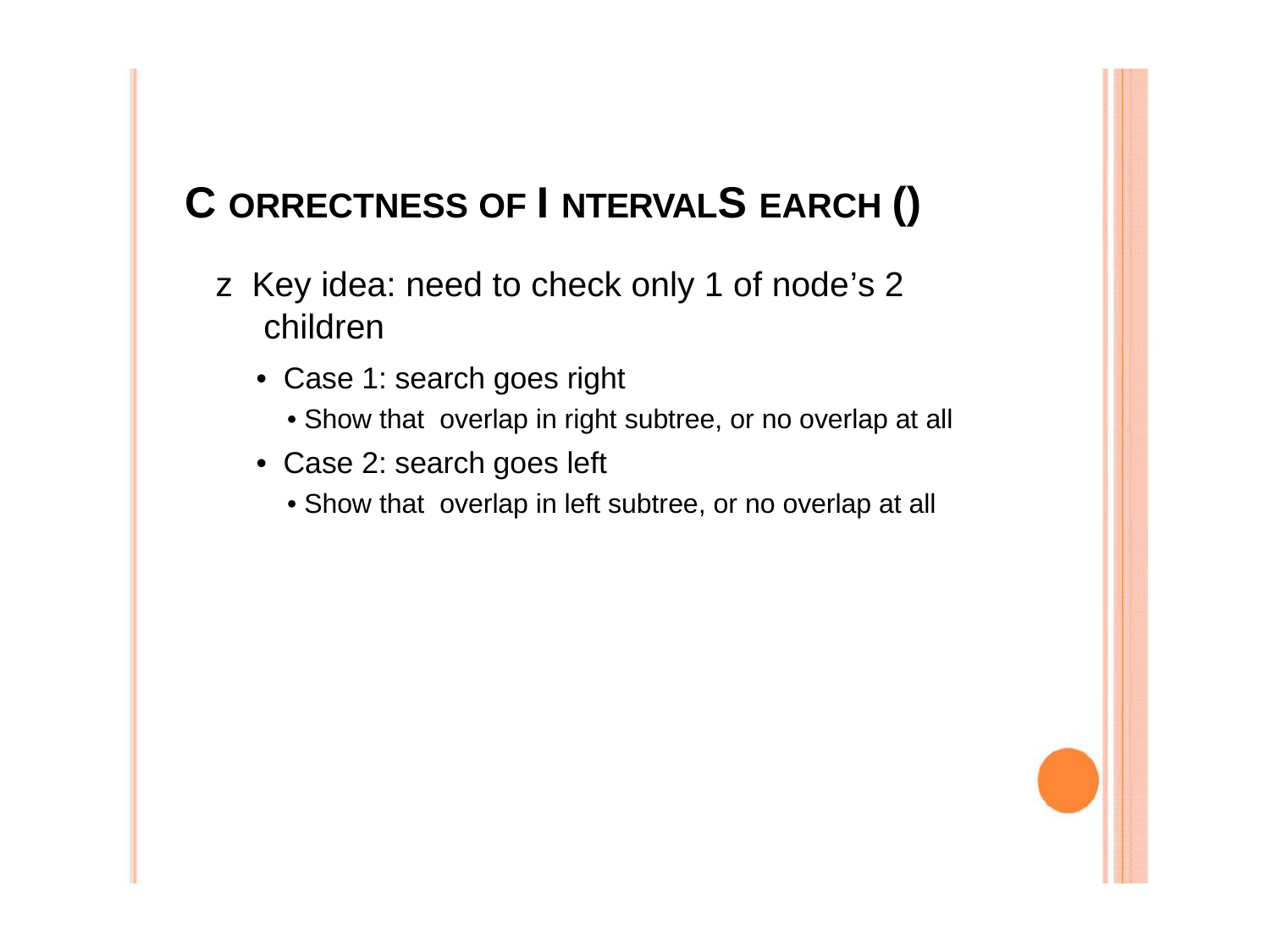

C ORRECTNESS OF I NTERVALS EARCH ()
z Key idea: need to check only 1 of node’s 2
children
• Case 1: search goes right
• Show that  overlap in right subtree, or no overlap at all
• Case 2: search goes left
• Show that  overlap in left subtree, or no overlap at all